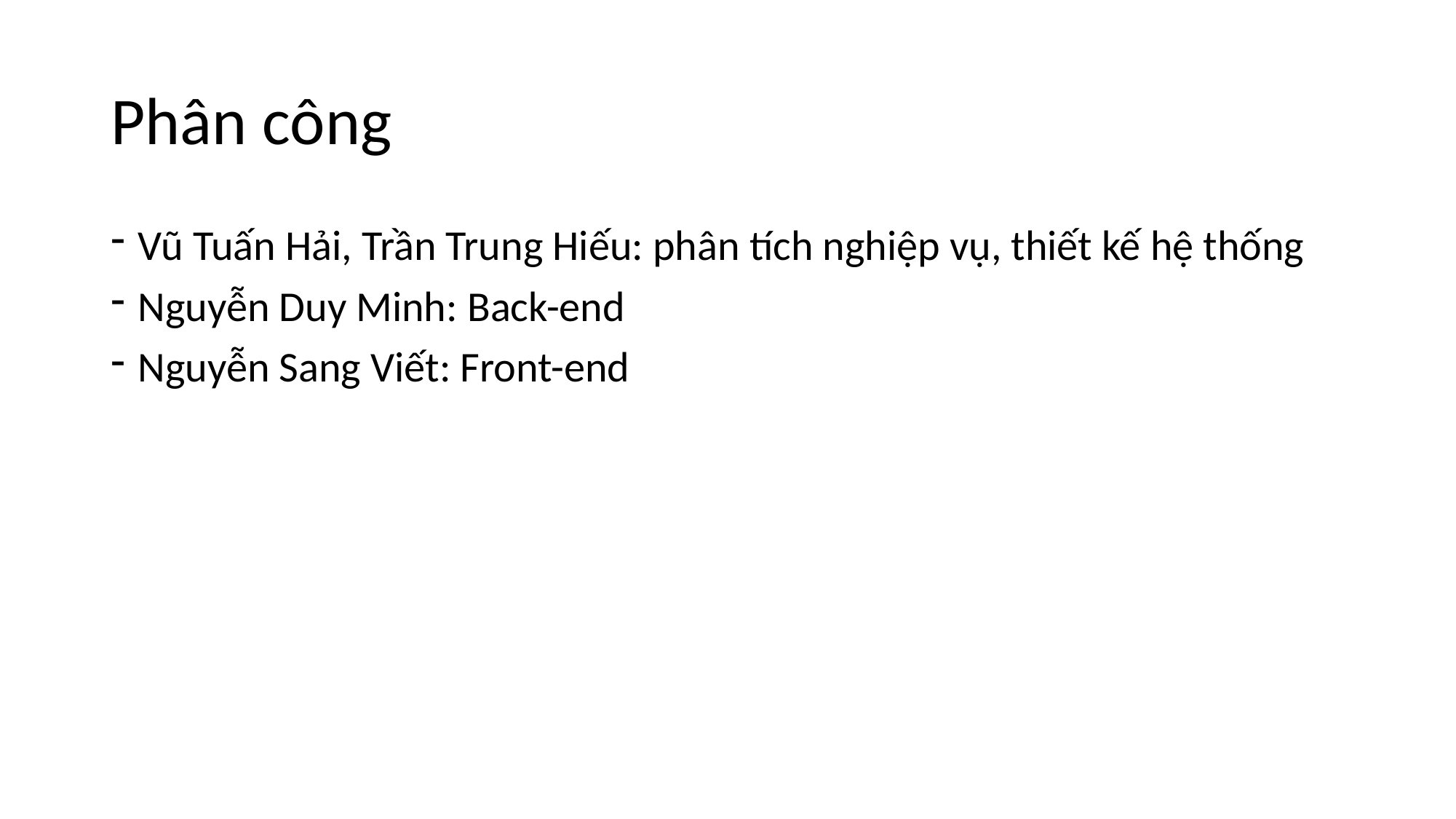

# Phân công
Vũ Tuấn Hải, Trần Trung Hiếu: phân tích nghiệp vụ, thiết kế hệ thống
Nguyễn Duy Minh: Back-end
Nguyễn Sang Viết: Front-end